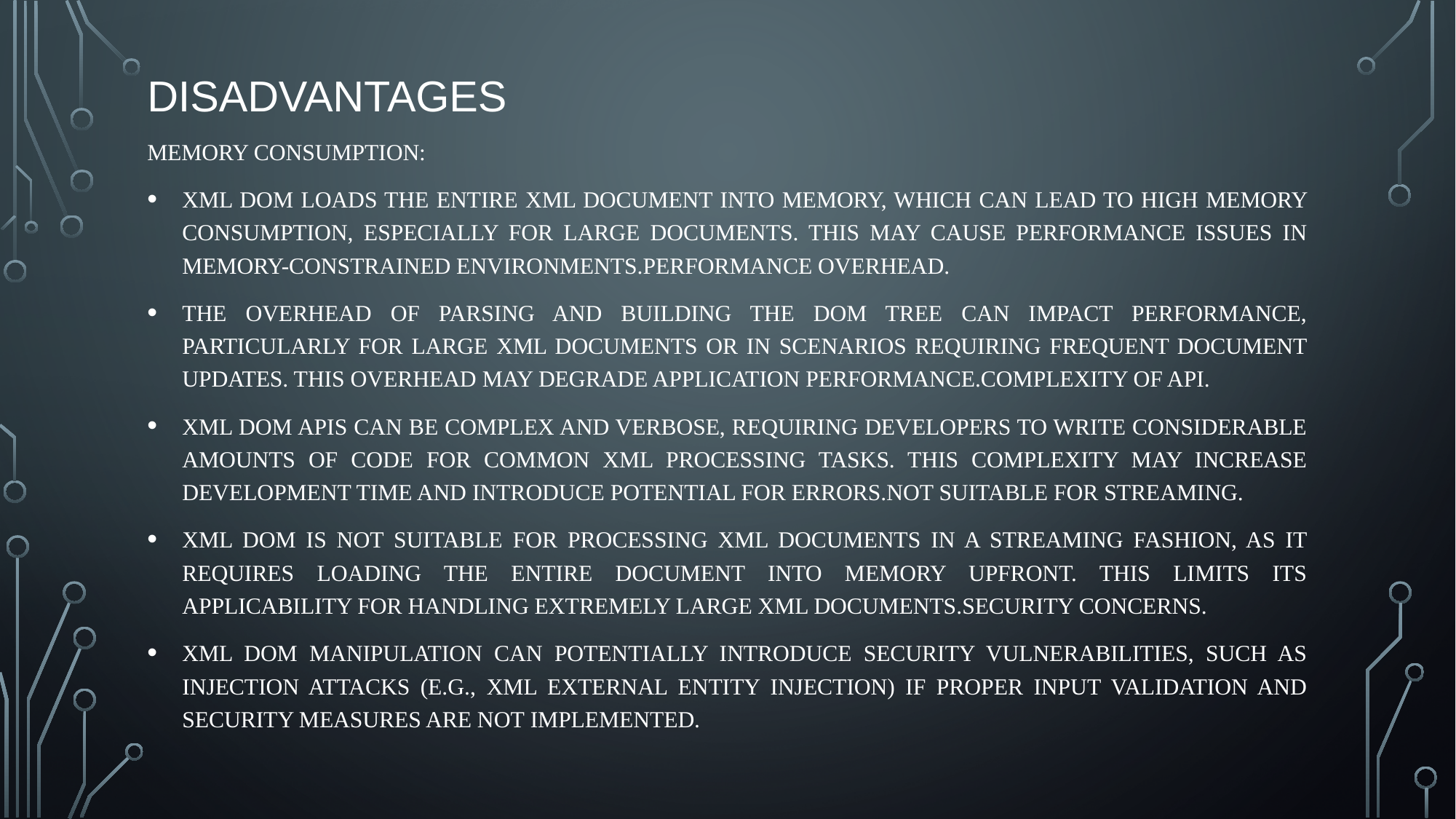

# Disadvantages
Memory Consumption:
XML DOM loads the entire XML document into memory, which can lead to high memory consumption, especially for large documents. This may cause performance issues in memory-constrained environments.Performance Overhead.
The overhead of parsing and building the DOM tree can impact performance, particularly for large XML documents or in scenarios requiring frequent document updates. This overhead may degrade application performance.Complexity of API.
XML DOM APIs can be complex and verbose, requiring developers to write considerable amounts of code for common XML processing tasks. This complexity may increase development time and introduce potential for errors.Not Suitable for Streaming.
XML DOM is not suitable for processing XML documents in a streaming fashion, as it requires loading the entire document into memory upfront. This limits its applicability for handling extremely large XML documents.Security Concerns.
XML DOM manipulation can potentially introduce security vulnerabilities, such as injection attacks (e.g., XML External Entity Injection) if proper input validation and security measures are not implemented.